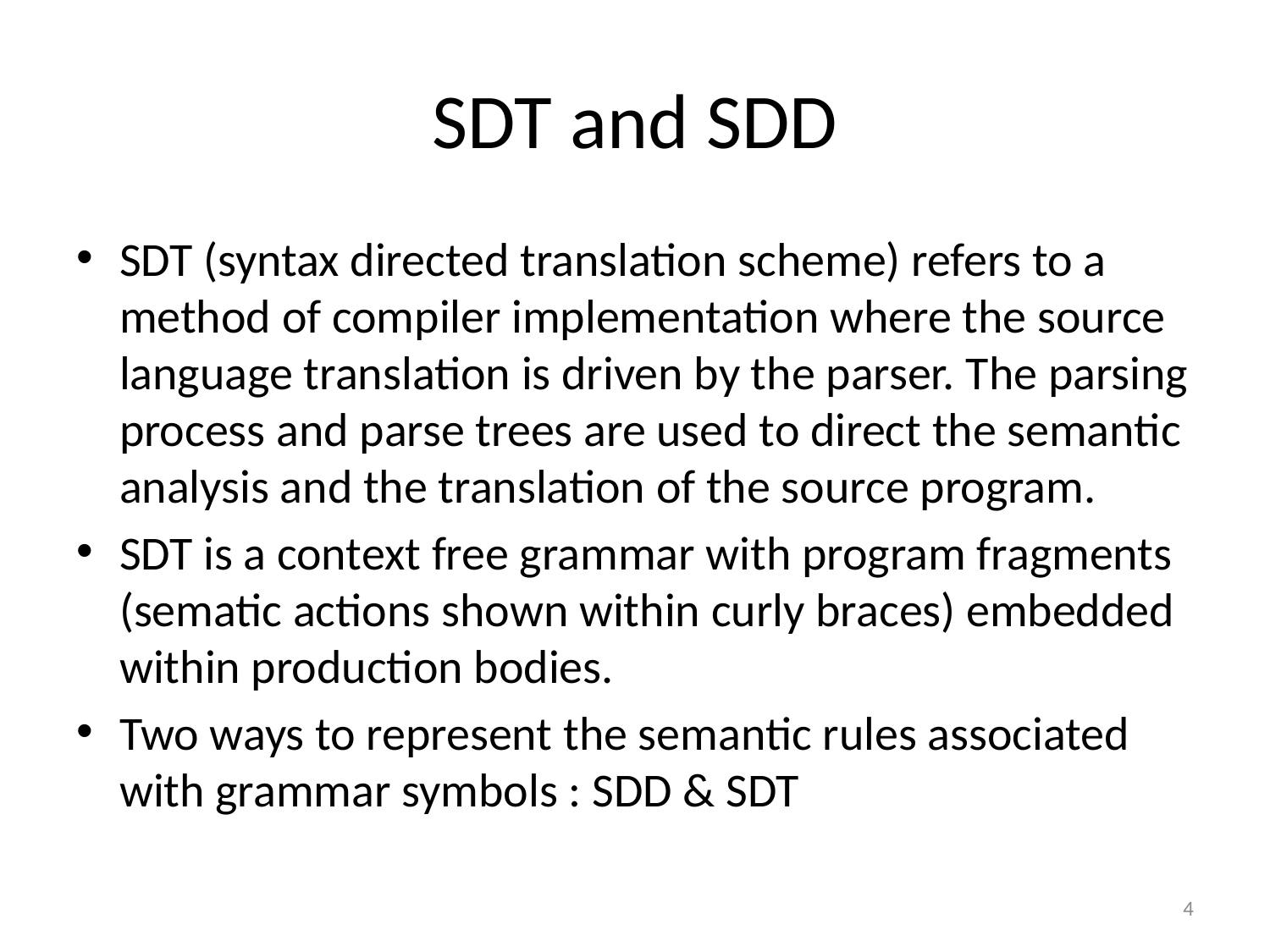

# SDT and SDD
SDT (syntax directed translation scheme) refers to a method of compiler implementation where the source language translation is driven by the parser. The parsing process and parse trees are used to direct the semantic analysis and the translation of the source program.
SDT is a context free grammar with program fragments  (sematic actions shown within curly braces) embedded within production bodies.
Two ways to represent the semantic rules associated with grammar symbols : SDD & SDT
4